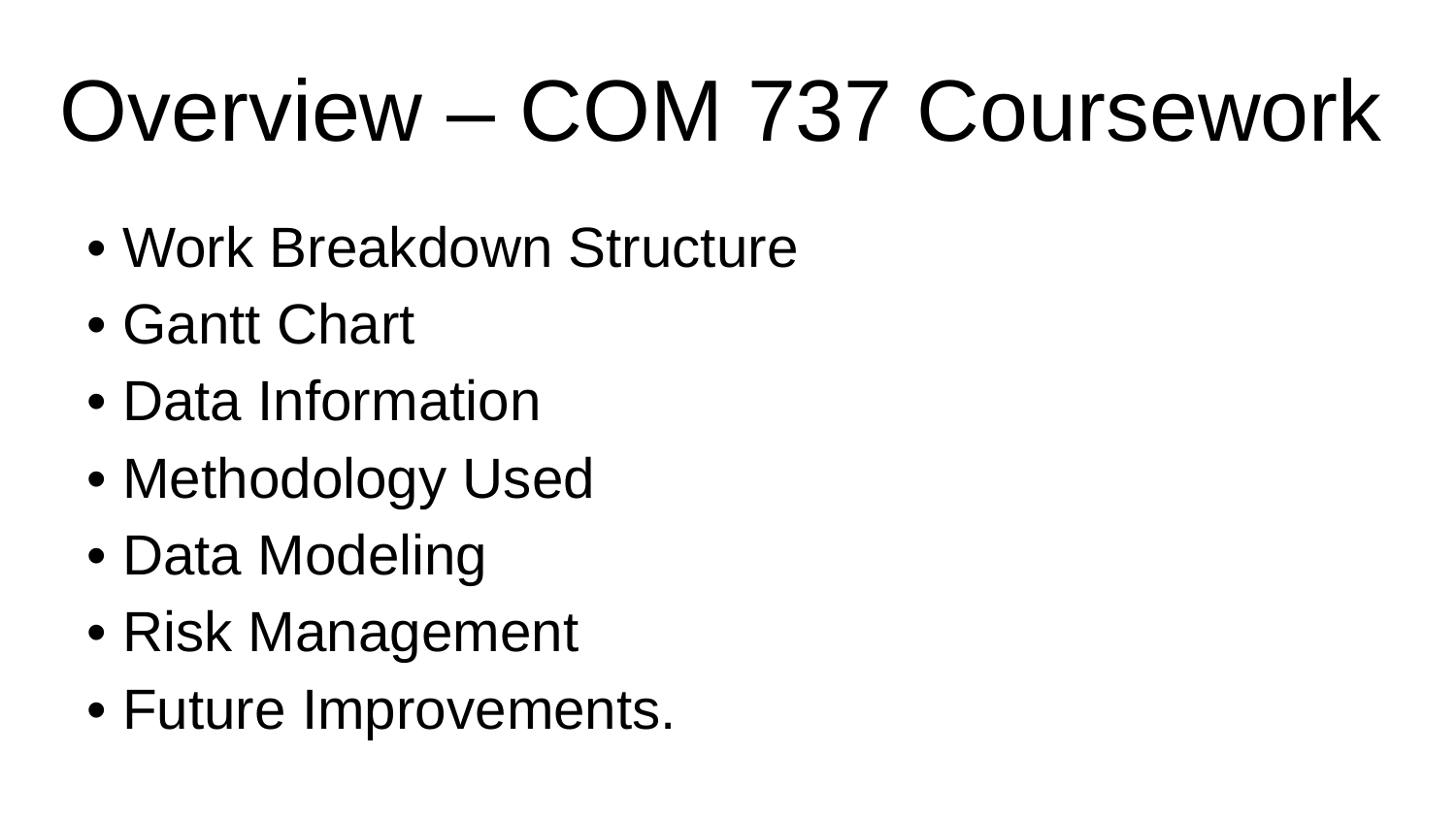

# Overview – COM 737 Coursework
• Work Breakdown Structure
• Gantt Chart
• Data Information
• Methodology Used
• Data Modeling
• Risk Management
• Future Improvements.